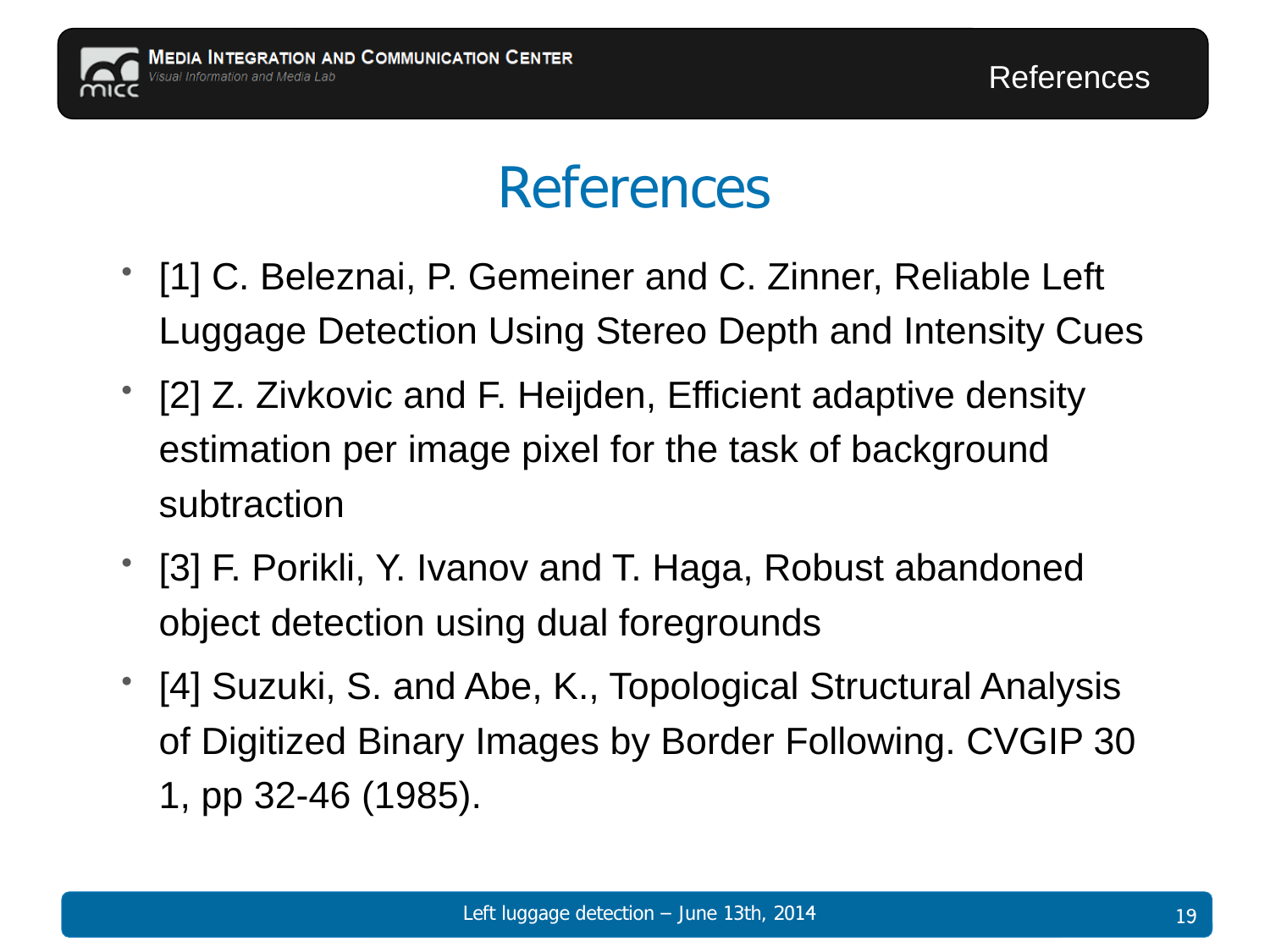

References
# References
[1] C. Beleznai, P. Gemeiner and C. Zinner, Reliable Left Luggage Detection Using Stereo Depth and Intensity Cues
[2] Z. Zivkovic and F. Heijden, Efficient adaptive density estimation per image pixel for the task of background subtraction
[3] F. Porikli, Y. Ivanov and T. Haga, Robust abandoned object detection using dual foregrounds
[4] Suzuki, S. and Abe, K., Topological Structural Analysis of Digitized Binary Images by Border Following. CVGIP 30 1, pp 32-46 (1985).